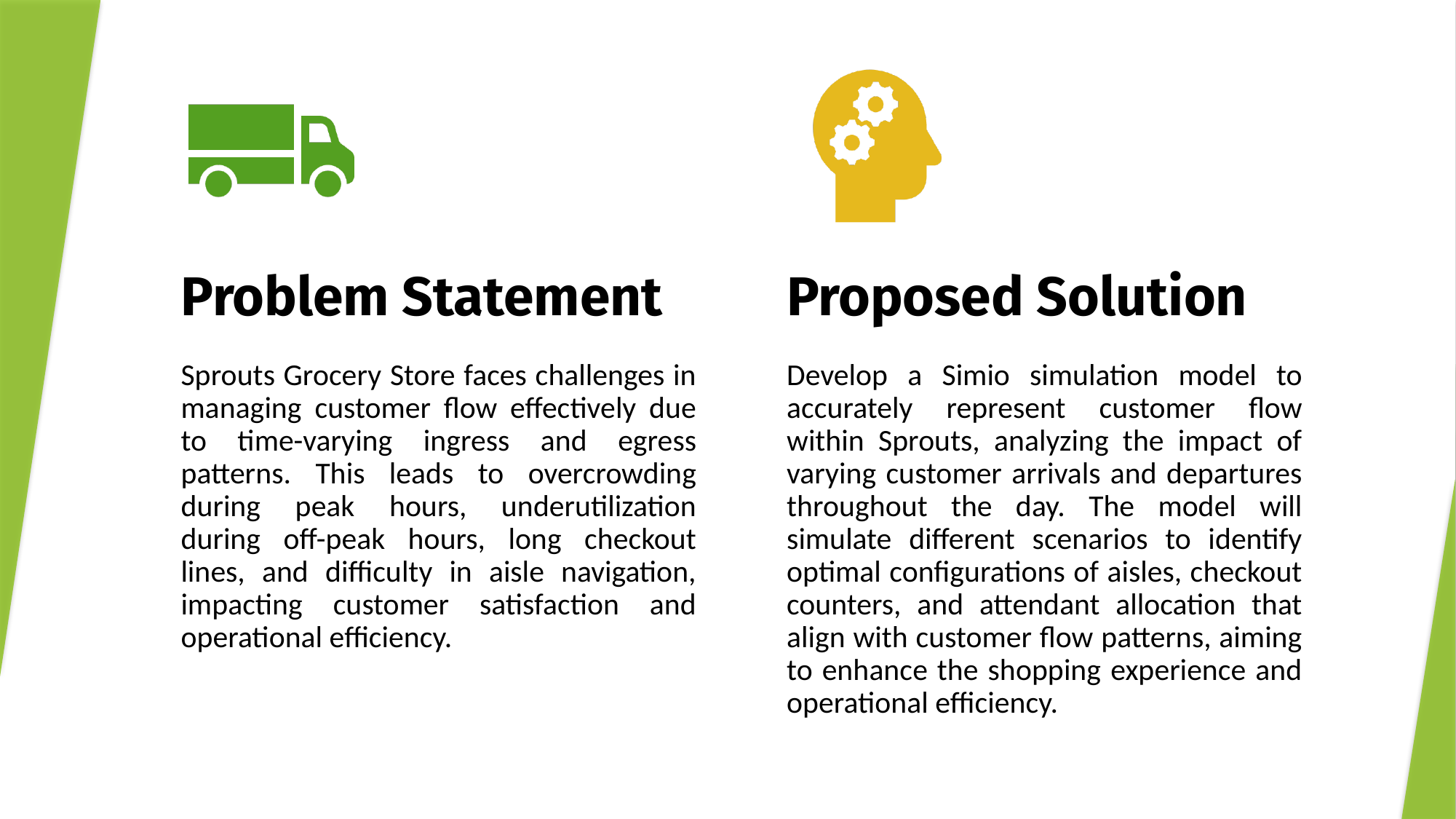

Problem Statement
Sprouts Grocery Store faces challenges in managing customer flow effectively due to time-varying ingress and egress patterns. This leads to overcrowding during peak hours, underutilization during off-peak hours, long checkout lines, and difficulty in aisle navigation, impacting customer satisfaction and operational efficiency.
Proposed Solution
Develop a Simio simulation model to accurately represent customer flow within Sprouts, analyzing the impact of varying customer arrivals and departures throughout the day. The model will simulate different scenarios to identify optimal configurations of aisles, checkout counters, and attendant allocation that align with customer flow patterns, aiming to enhance the shopping experience and operational efficiency.
# .